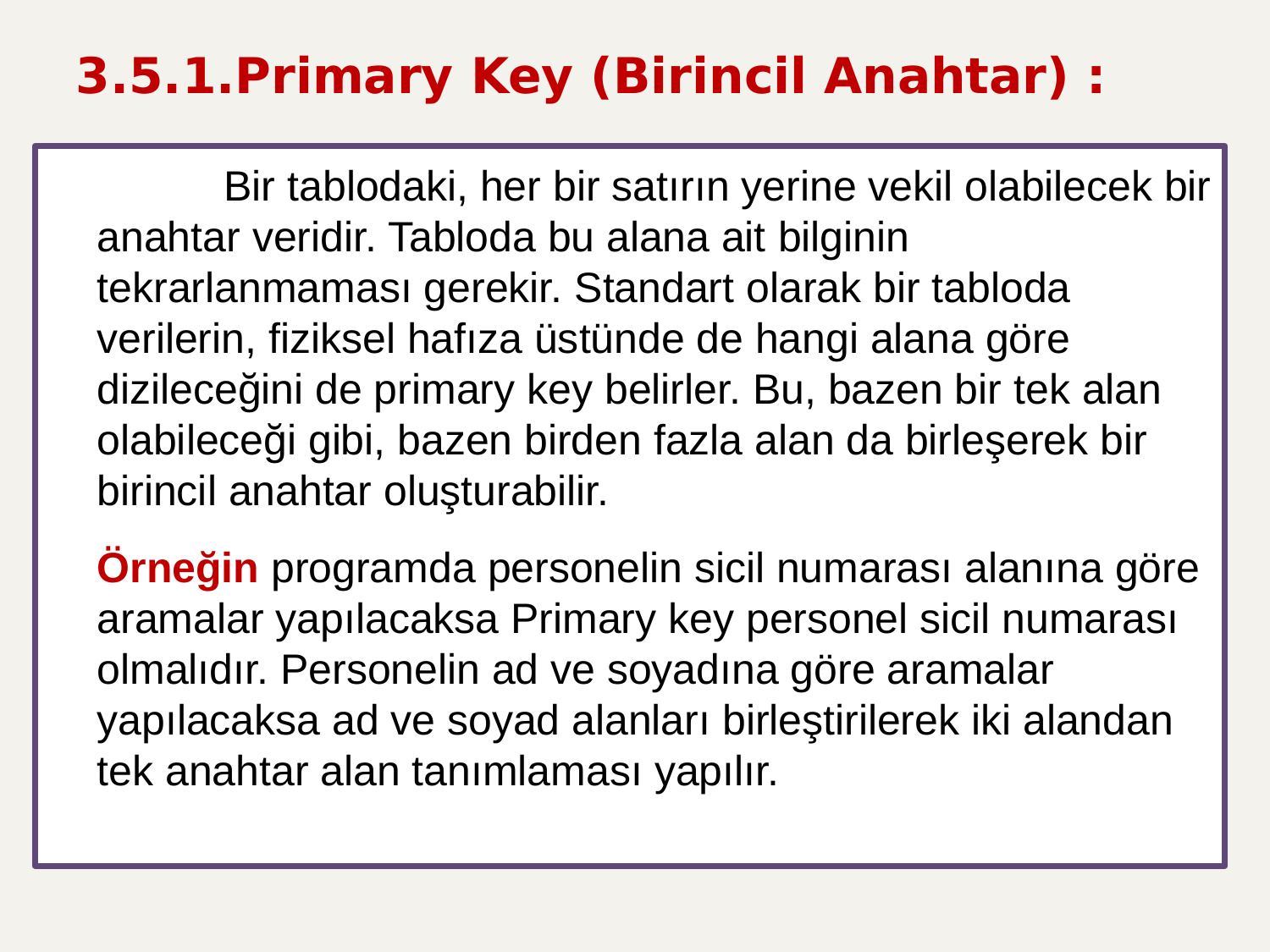

# 3.5.1.Primary Key (Birincil Anahtar) :
		Bir tablodaki, her bir satırın yerine vekil olabilecek bir anahtar veridir. Tabloda bu alana ait bilginin tekrarlanmaması gerekir. Standart olarak bir tabloda verilerin, fiziksel hafıza üstünde de hangi alana göre dizileceğini de primary key belirler. Bu, bazen bir tek alan olabileceği gibi, bazen birden fazla alan da birleşerek bir birincil anahtar oluşturabilir.

	Örneğin programda personelin sicil numarası alanına göre aramalar yapılacaksa Primary key personel sicil numarası olmalıdır. Personelin ad ve soyadına göre aramalar yapılacaksa ad ve soyad alanları birleştirilerek iki alandan tek anahtar alan tanımlaması yapılır.